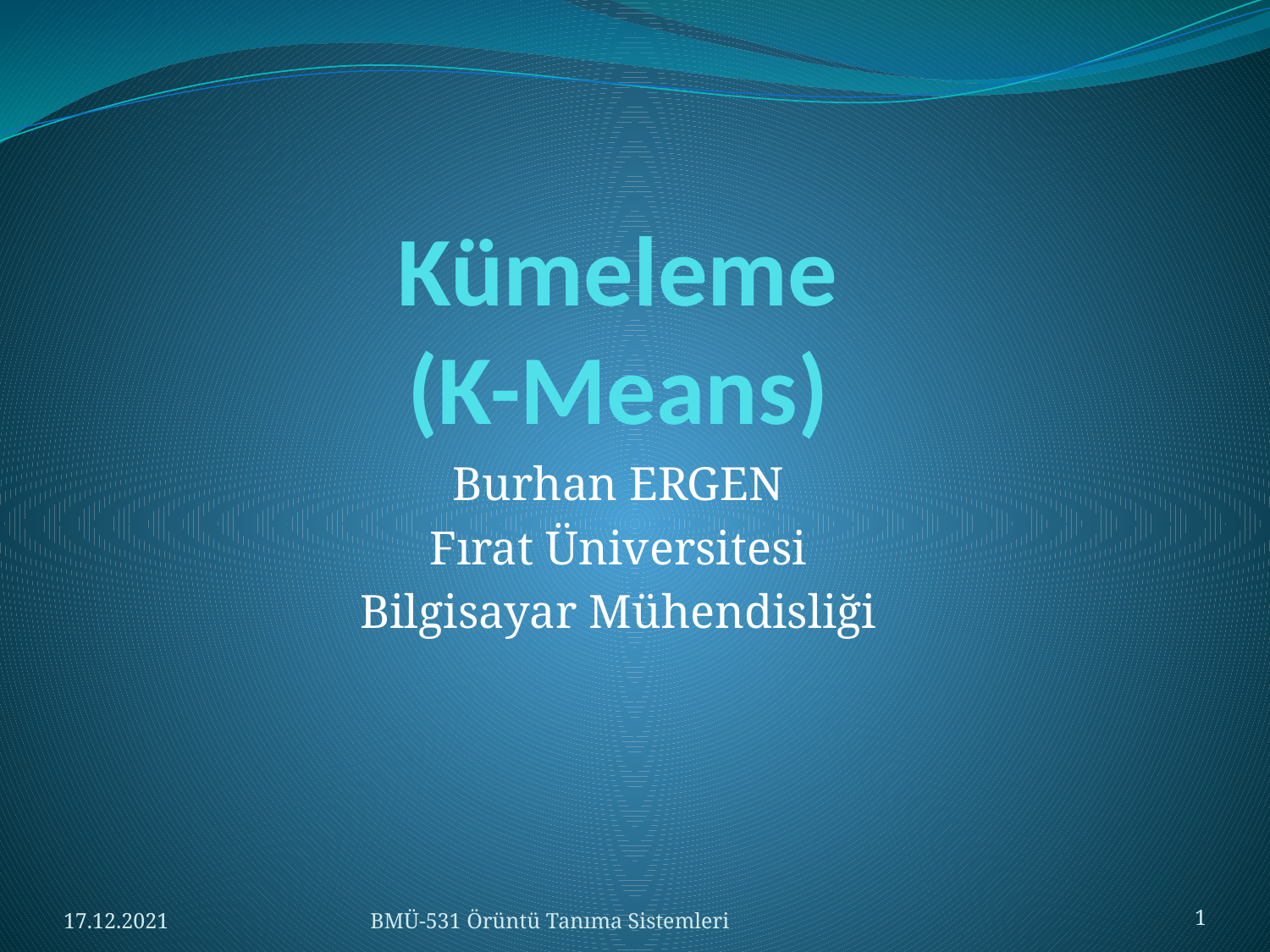

# Kümeleme (K-Means)
Burhan ERGEN
Fırat Üniversitesi
Bilgisayar Mühendisliği

17.12.2021
BMÜ-531 Örüntü Tanıma Sistemleri
1